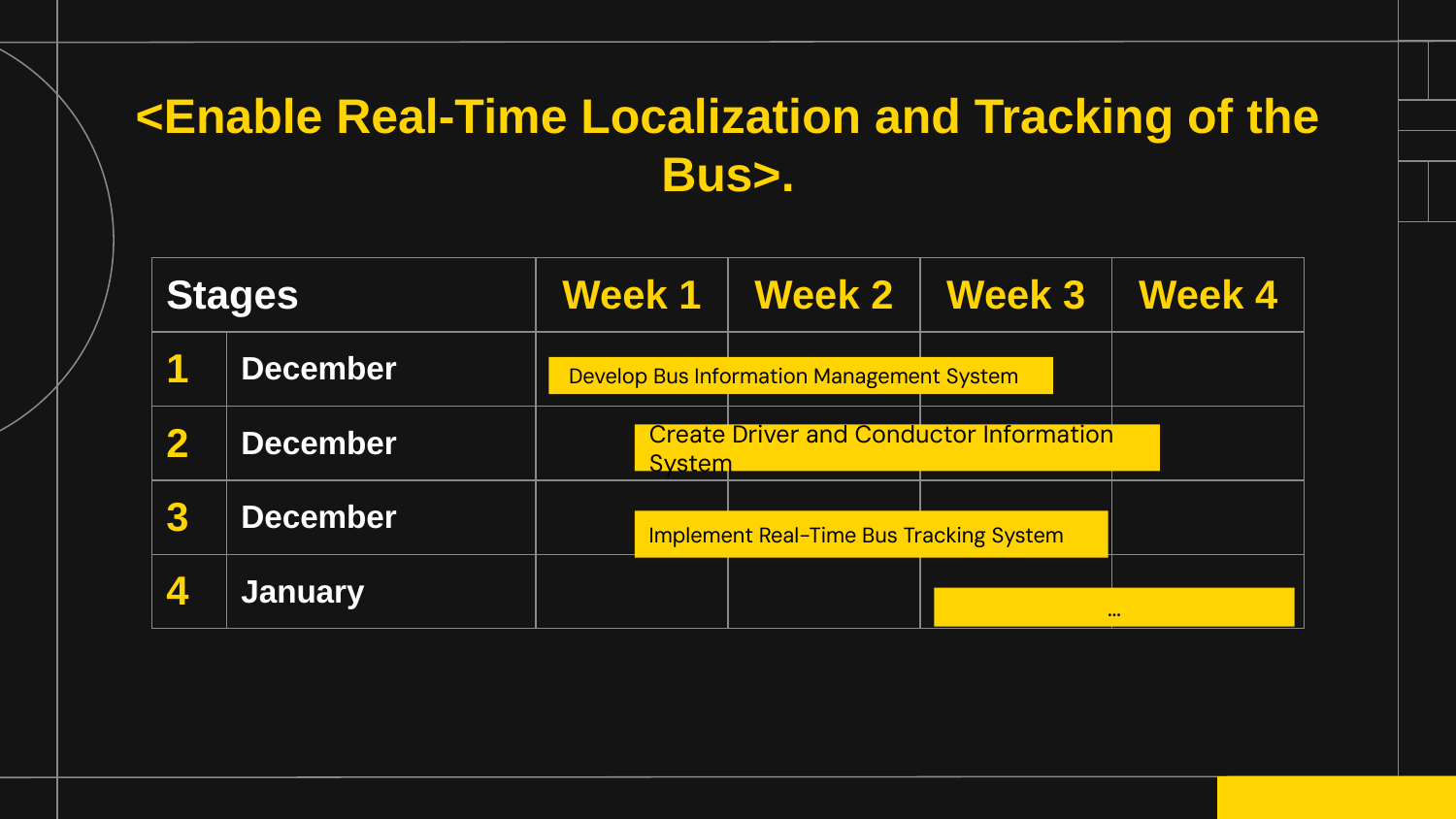

# <Enable Real-Time Localization and Tracking of the Bus>.
| Stages |  | Week 1 | Week 2 | Week 3 | Week 4 |
| --- | --- | --- | --- | --- | --- |
| 1 | December |  |  |  |  |
| 2 | December |  |  |  |  |
| 3 | December |  |  |  |  |
| 4 | January |  |  |  |  |
 Develop Bus Information Management System
Create Driver and Conductor Information System
Implement Real-Time Bus Tracking System
…